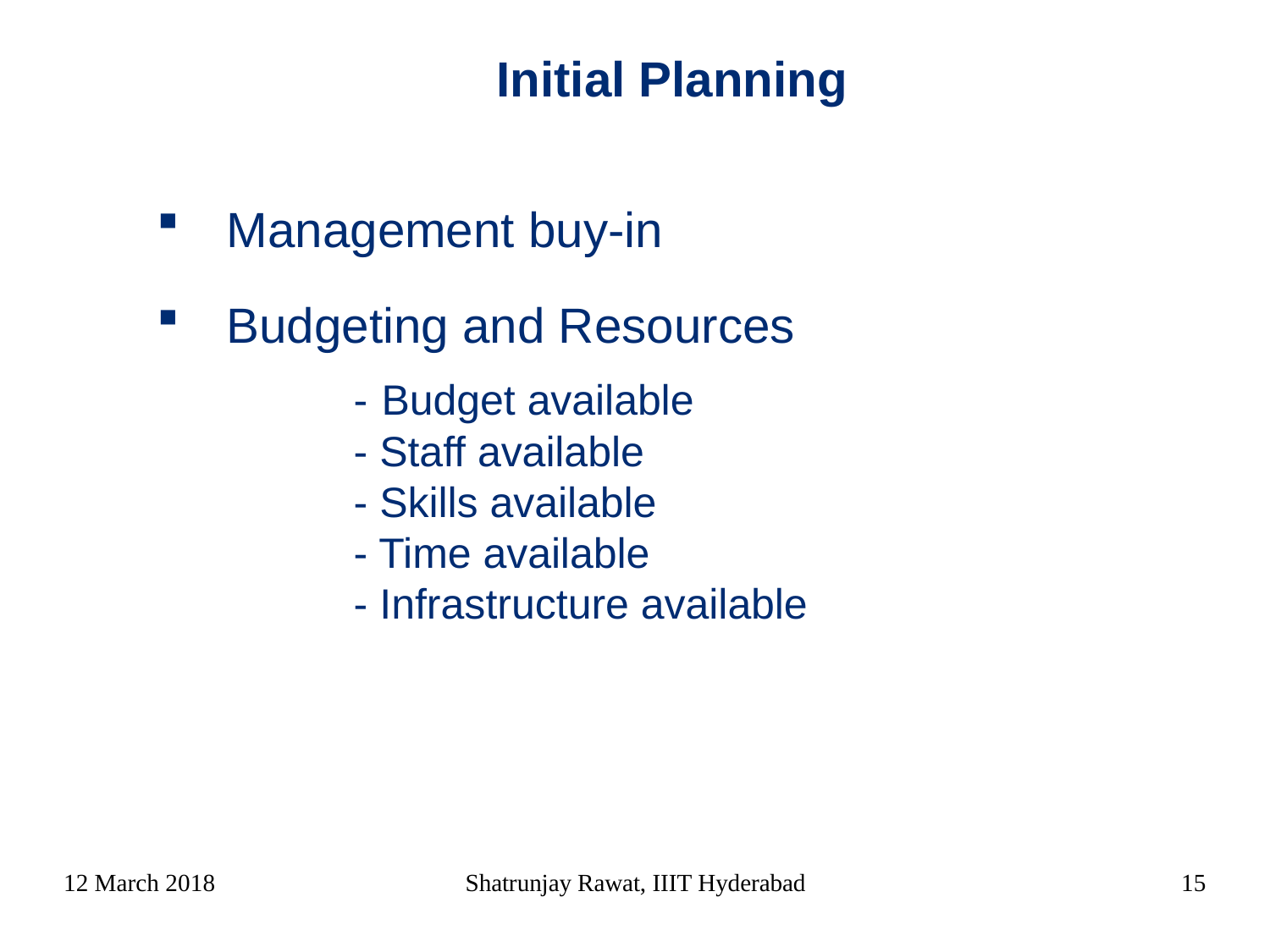

Initial Planning
Management buy-in
Budgeting and Resources
 		- Budget available
		- Staff available
		- Skills available
		- Time available
		- Infrastructure available
12 March 2018
Shatrunjay Rawat, IIIT Hyderabad
15